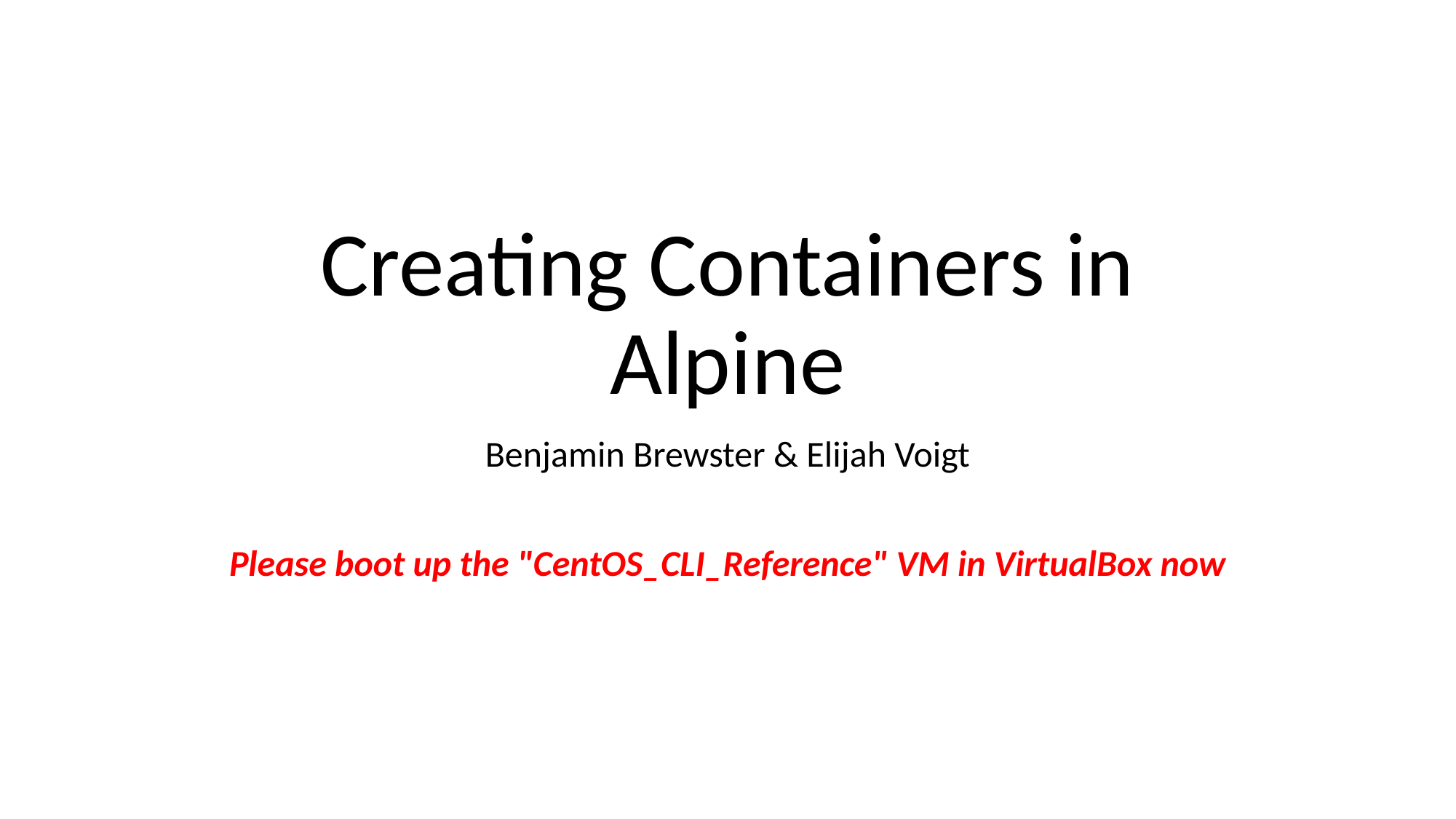

# Creating Containers in Alpine
Benjamin Brewster & Elijah Voigt

Please boot up the "CentOS_CLI_Reference" VM in VirtualBox now